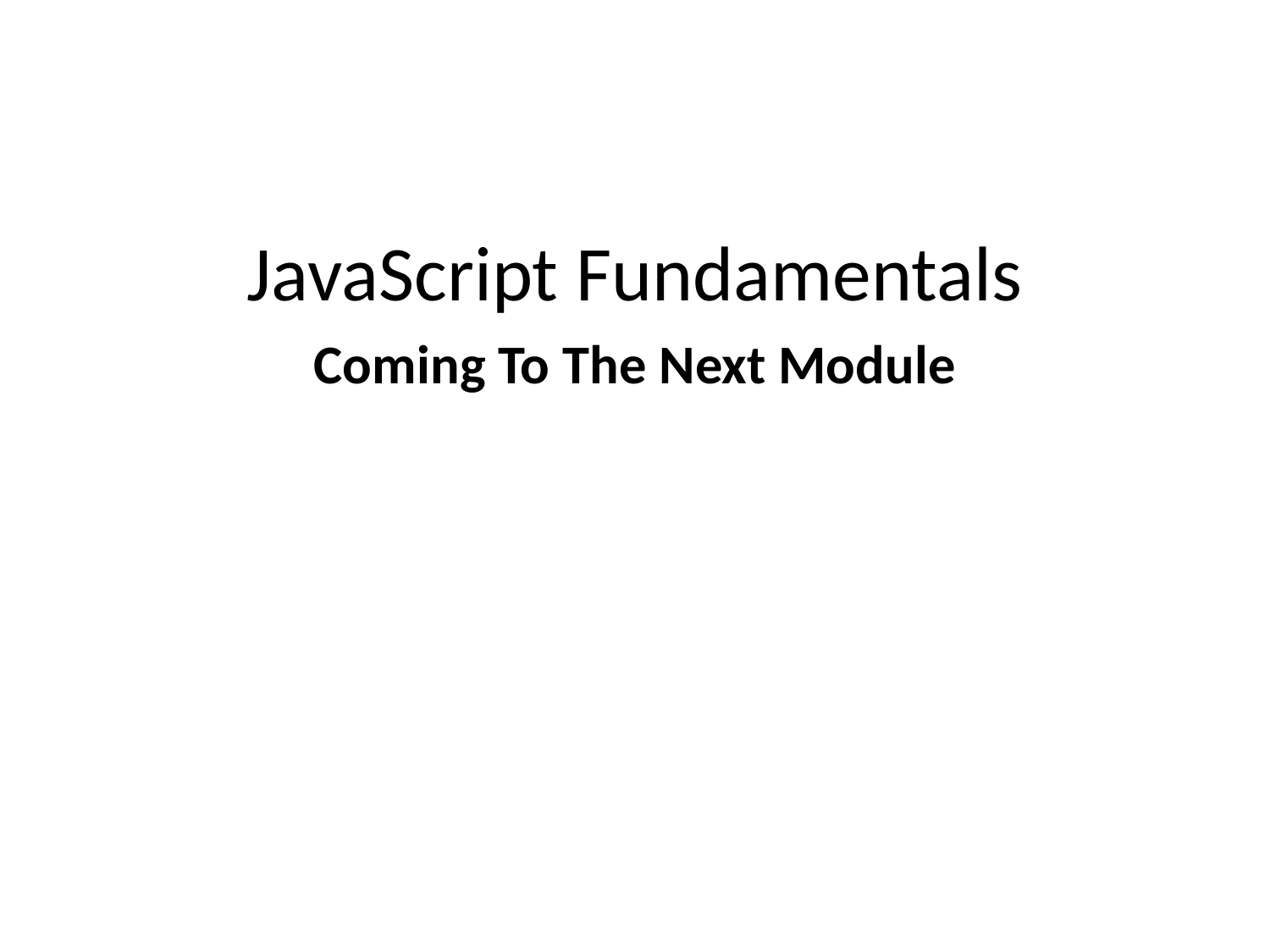

# JavaScript Fundamentals
Coming To The Next Module